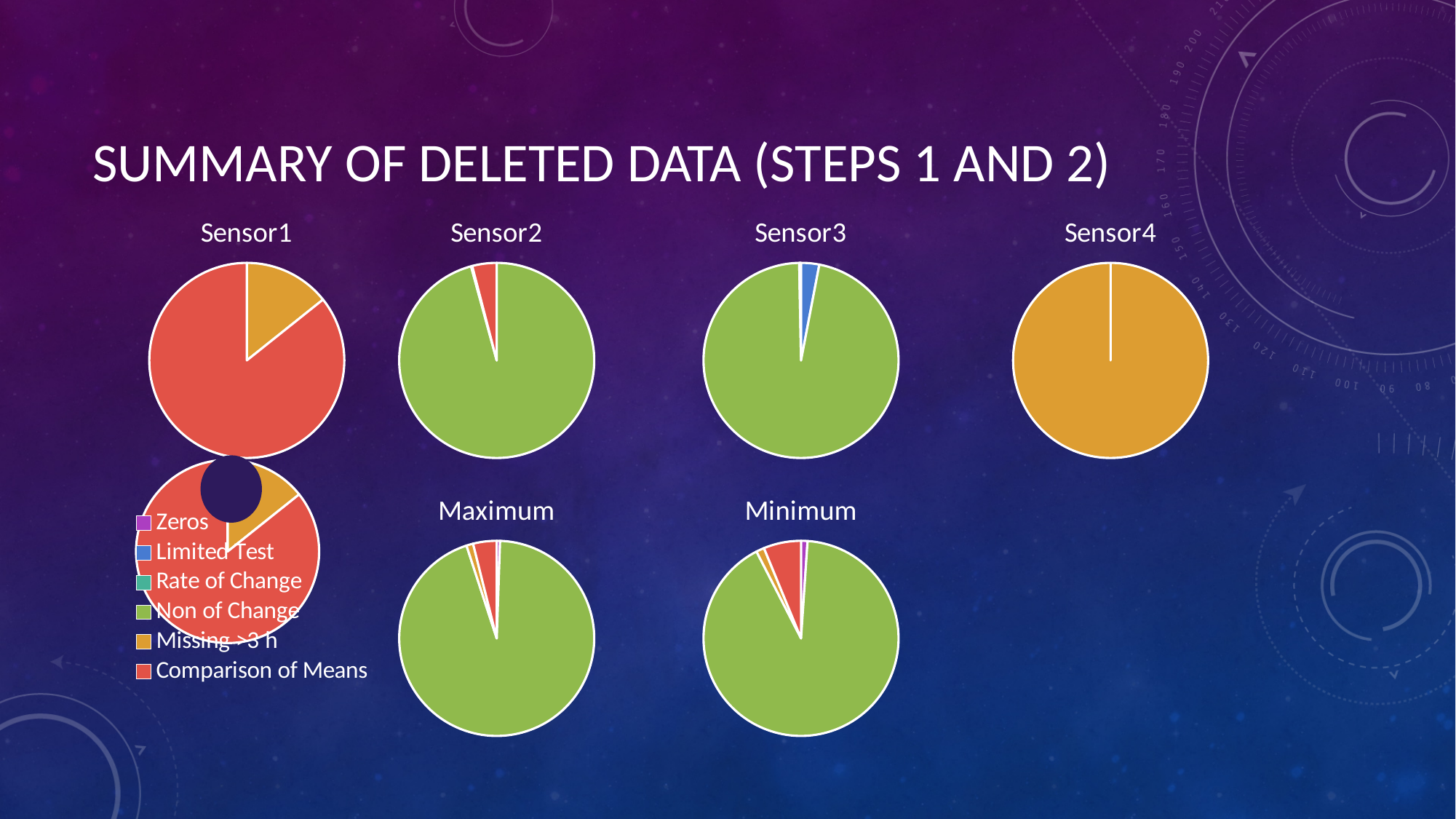

# summary of deleted data (steps 1 and 2)

### Chart:

| Category | Sensor1 |
|---|---|
| Zeros | 0.0 |
| Limited Test | 0.0 |
| Rate of Change | 0.0 |
| Non of Change | 0.0 |
| Missing >3 h | 1.0 |
| Comparison of Means | 6.0 |

### Chart:

| Category | Sensor2 |
|---|---|
| Zeros | 0.0 |
| Limited Test | 0.0 |
| Rate of Change | 0.0 |
| Non of Change | 474.0 |
| Missing >3 h | 1.0 |
| Comparison of Means | 20.0 |

### Chart:

| Category | Sensor3 |
|---|---|
| Zeros | 0.0 |
| Limited Test | 10.0 |
| Rate of Change | 0.0 |
| Non of Change | 321.0 |
| Missing >3 h | 0.0 |
| Comparison of Means | 1.0 |

### Chart:

| Category | Sensor4 |
|---|---|
| Zeros | 0.0 |
| Limited Test | 0.0 |
| Rate of Change | 0.0 |
| Non of Change | 0.0 |
| Missing >3 h | 1.0 |
| Comparison of Means | 0.0 |

### Chart

| Category | Sensor1 |
|---|---|
| Zeros | 0.0 |
| Limited Test | 0.0 |
| Rate of Change | 0.0 |
| Non of Change | 0.0 |
| Missing >3 h | 1.0 |
| Comparison of Means | 6.0 |

### Chart:

| Category | Maximum |
|---|---|
| Zeros | 2.0 |
| Limited Test | 0.0 |
| Rate of Change | 0.0 |
| Non of Change | 339.0 |
| Missing >3 h | 4.0 |
| Comparison of Means | 14.0 |

### Chart:

| Category | Minimum |
|---|---|
| Zeros | 4.0 |
| Limited Test | 0.0 |
| Rate of Change | 0.0 |
| Non of Change | 339.0 |
| Missing >3 h | 5.0 |
| Comparison of Means | 23.0 |